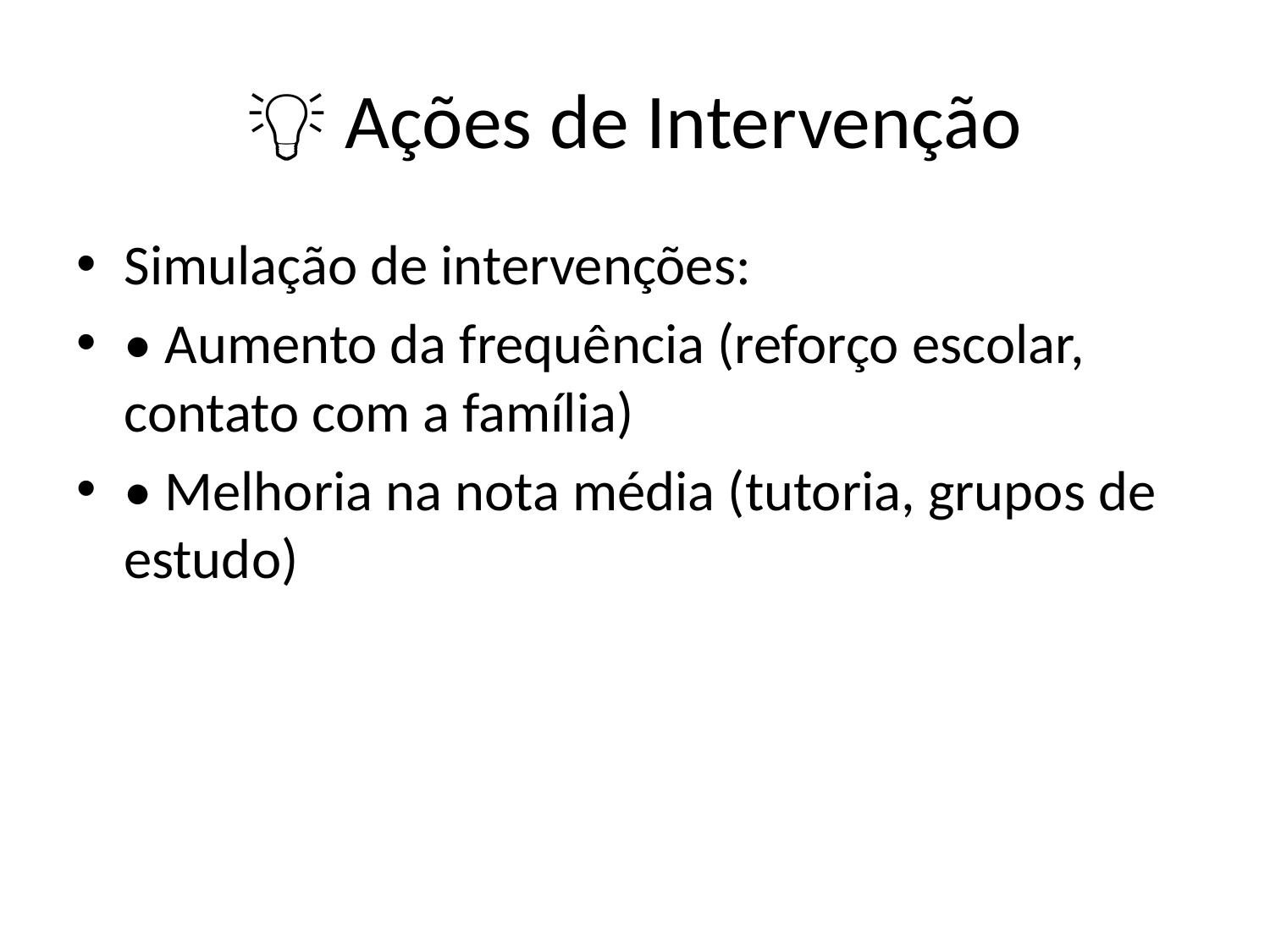

# 💡 Ações de Intervenção
Simulação de intervenções:
• Aumento da frequência (reforço escolar, contato com a família)
• Melhoria na nota média (tutoria, grupos de estudo)